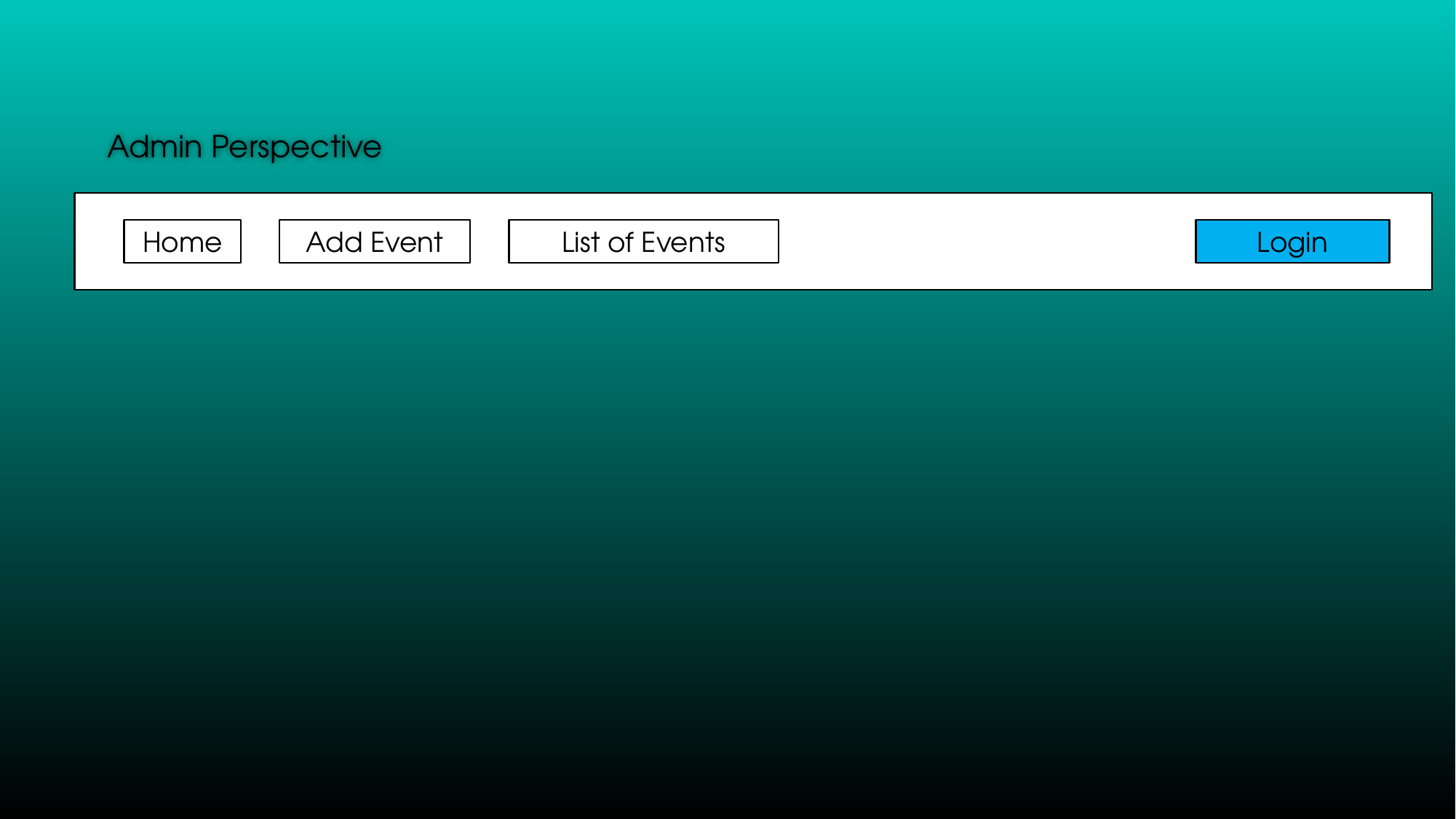

# Admin Perspective

Home
Add Event
List of Events
Login